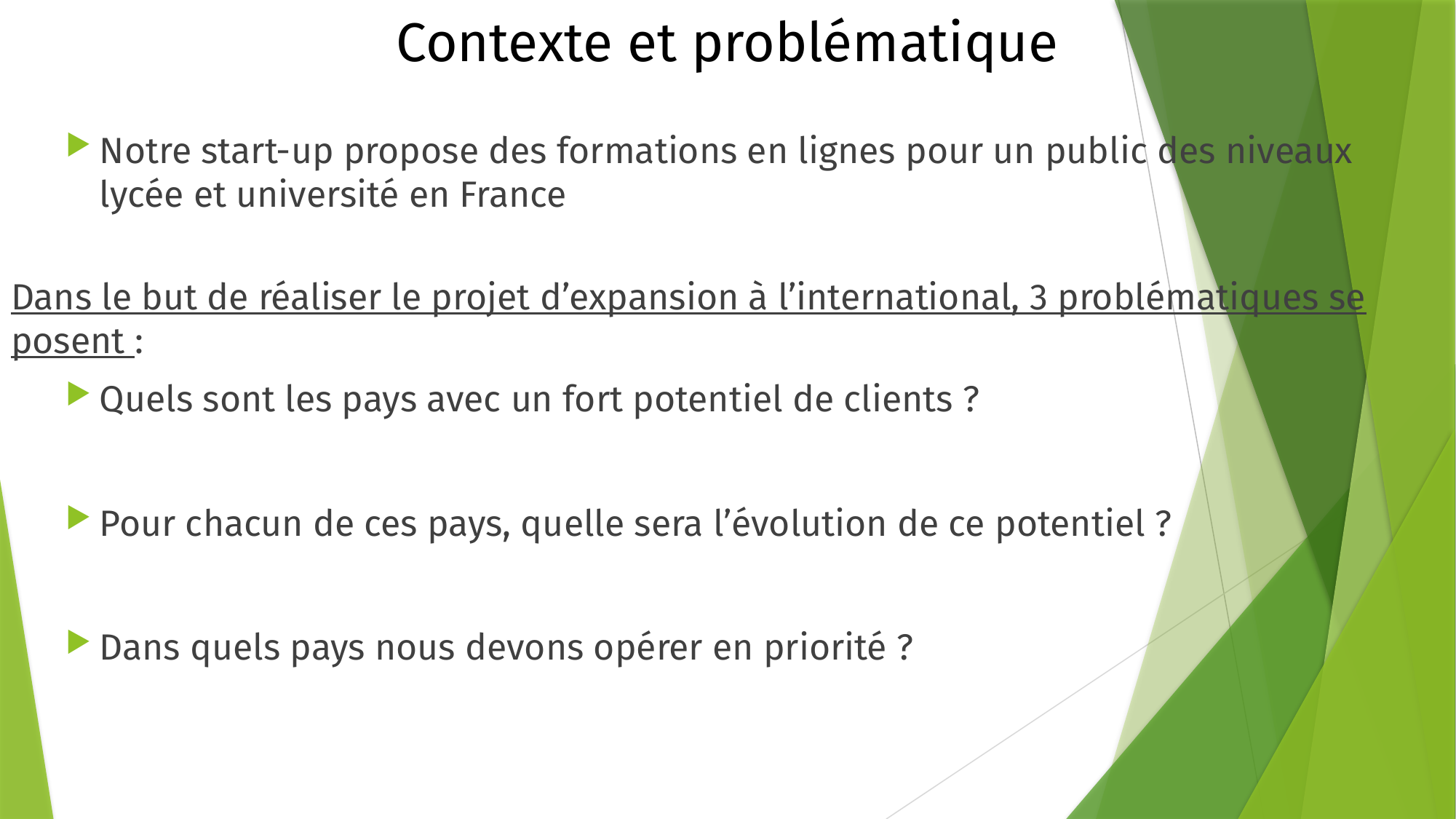

# Contexte et problématique
Notre start-up propose des formations en lignes pour un public des niveaux lycée et université en France
Dans le but de réaliser le projet d’expansion à l’international, 3 problématiques se posent :
Quels sont les pays avec un fort potentiel de clients ?

Pour chacun de ces pays, quelle sera l’évolution de ce potentiel ?

Dans quels pays nous devons opérer en priorité ?